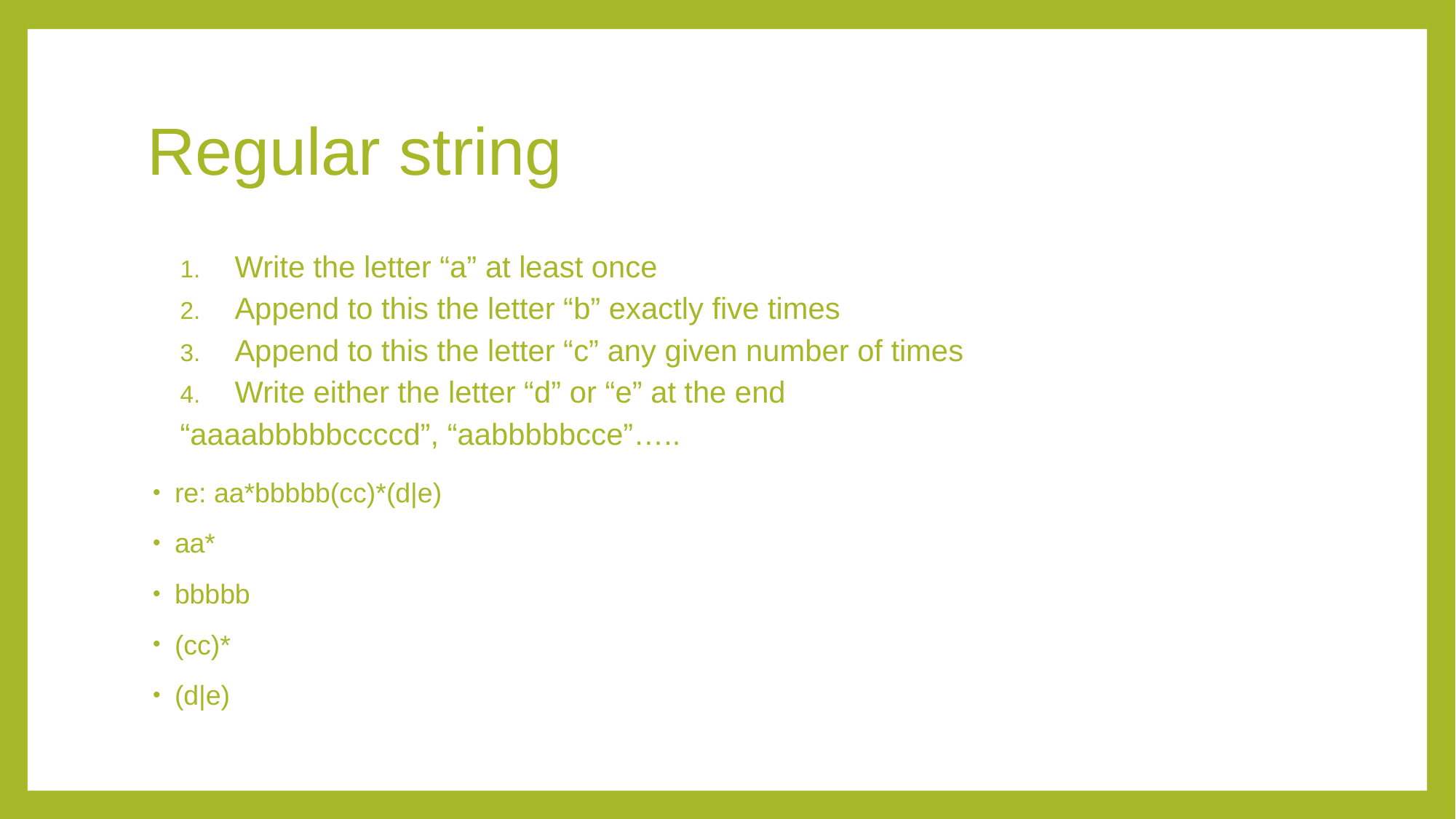

# Regular string
Write the letter “a” at least once
Append to this the letter “b” exactly five times
Append to this the letter “c” any given number of times
Write either the letter “d” or “e” at the end
“aaaabbbbbccccd”, “aabbbbbcce”…..
re: aa*bbbbb(cc)*(d|e)
aa*
bbbbb
(cc)*
(d|e)